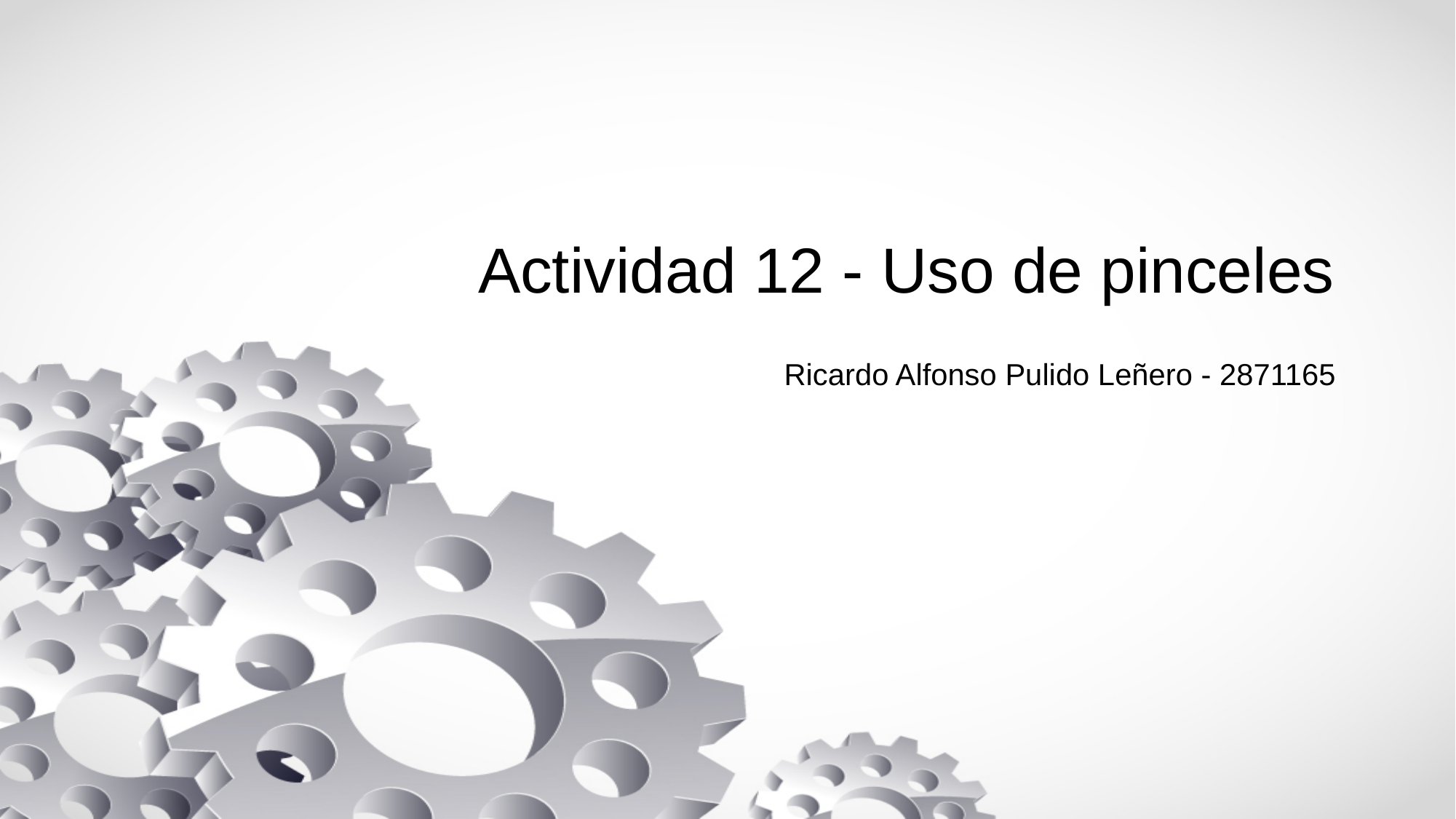

# Actividad 12 - Uso de pinceles
Ricardo Alfonso Pulido Leñero - 2871165